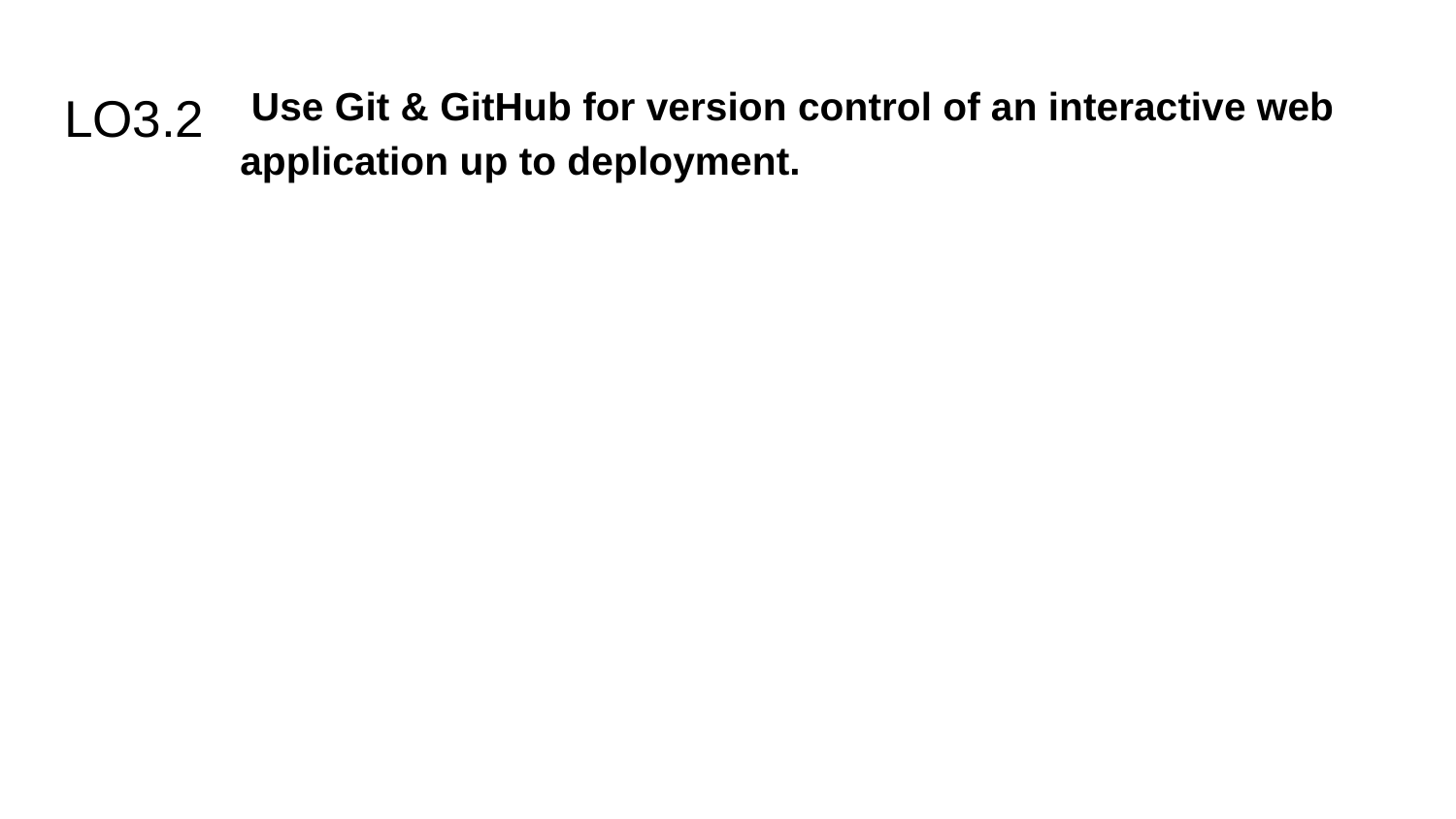

Use Git & GitHub for version control of an interactive web application up to deployment.

# LO3.2